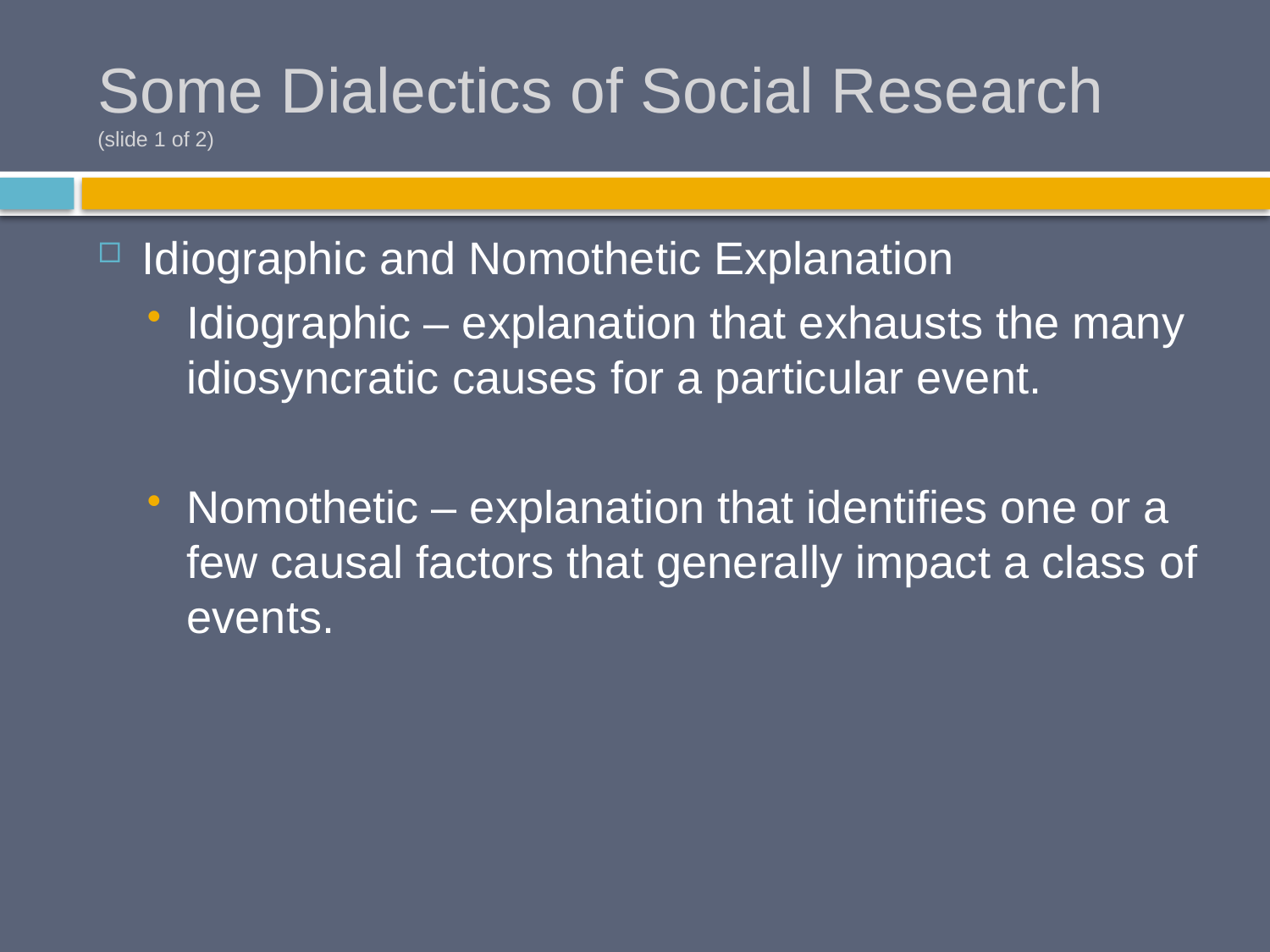

# Some Dialectics of Social Research (slide 1 of 2)
Idiographic and Nomothetic Explanation
Idiographic – explanation that exhausts the many idiosyncratic causes for a particular event.

Nomothetic – explanation that identifies one or a few causal factors that generally impact a class of events.